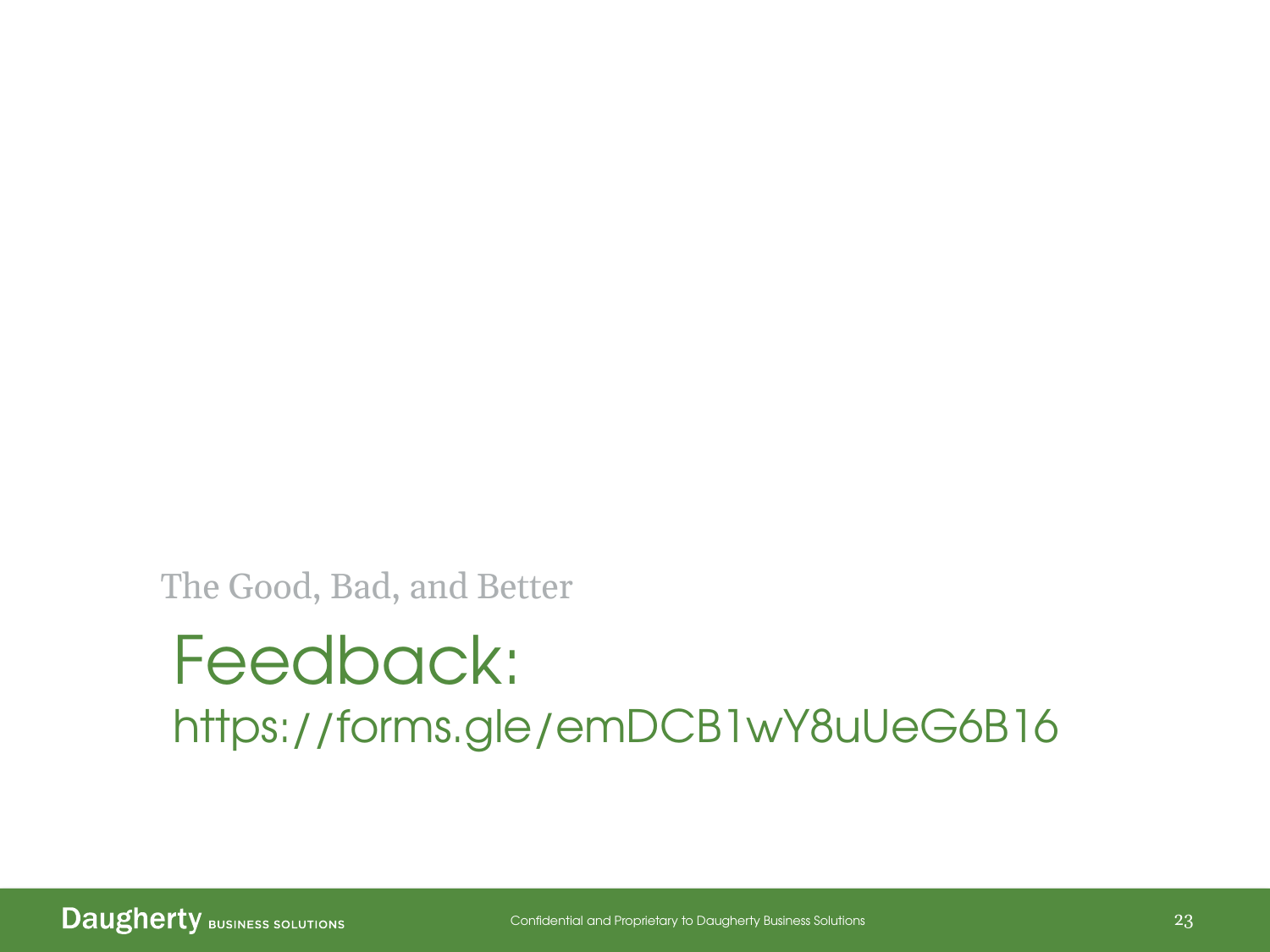

The Good, Bad, and Better
# Feedback: https://forms.gle/emDCB1wY8uUeG6B16
23